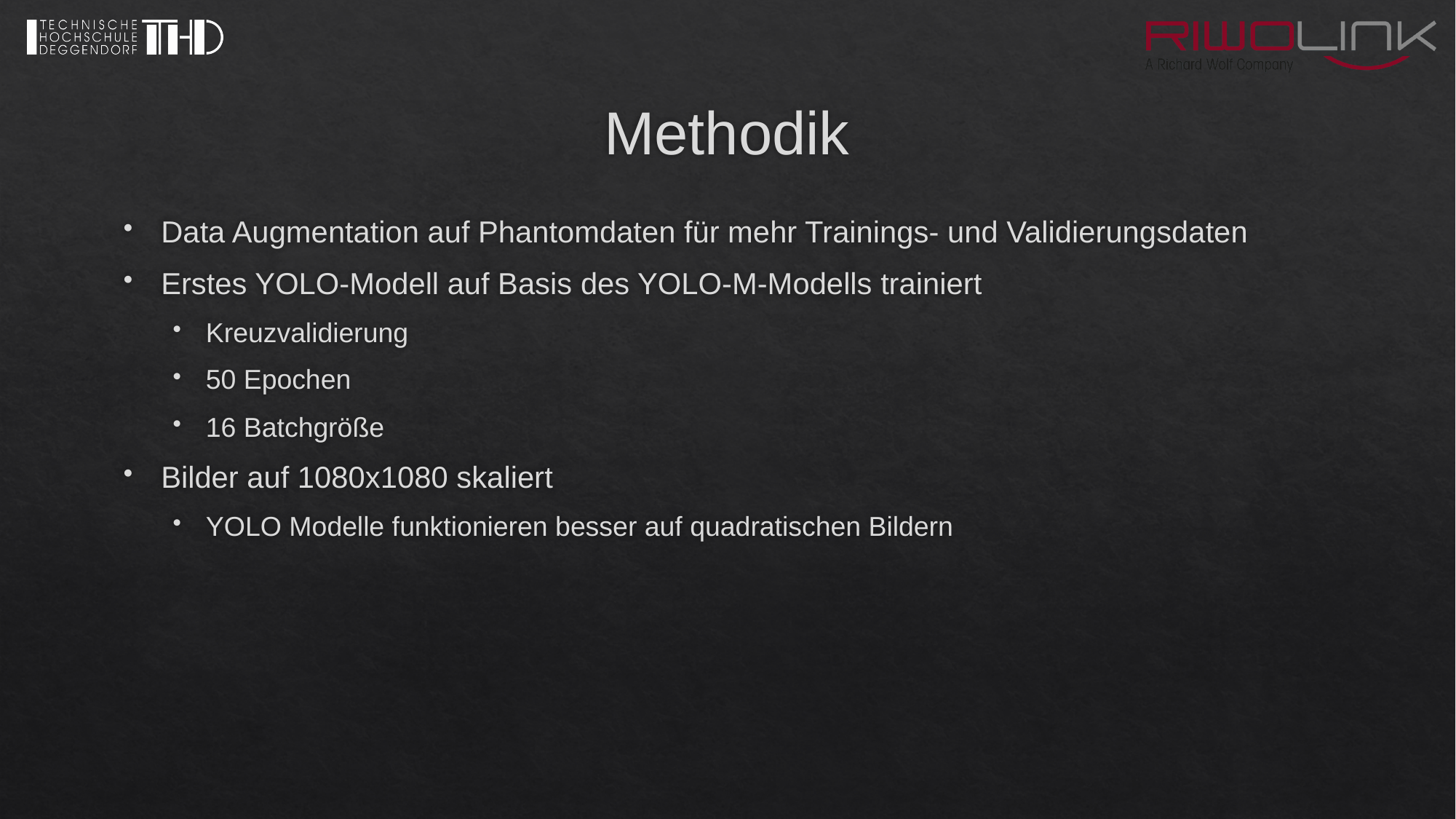

# Methodik
Data Augmentation auf Phantomdaten für mehr Trainings- und Validierungsdaten
Erstes YOLO-Modell auf Basis des YOLO-M-Modells trainiert
Kreuzvalidierung
50 Epochen
16 Batchgröße
Bilder auf 1080x1080 skaliert
YOLO Modelle funktionieren besser auf quadratischen Bildern